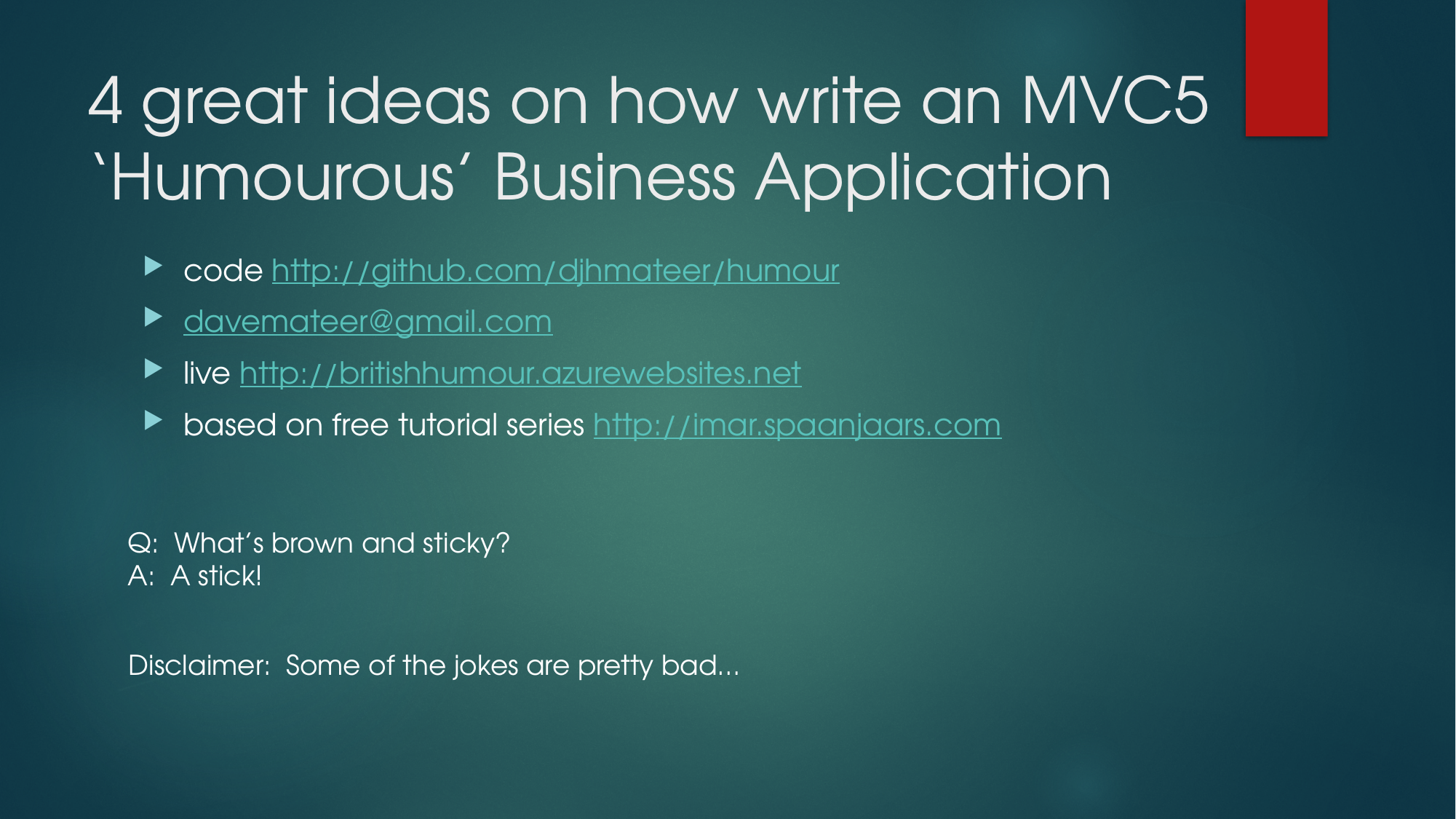

# 4 great ideas on how write an MVC5 ‘Humourous’ Business Application
code http://github.com/djhmateer/humour
davemateer@gmail.com
live http://britishhumour.azurewebsites.net
based on free tutorial series http://imar.spaanjaars.com
Q:  What’s brown and sticky?
A:  A stick!
Disclaimer:  Some of the jokes are pretty bad…